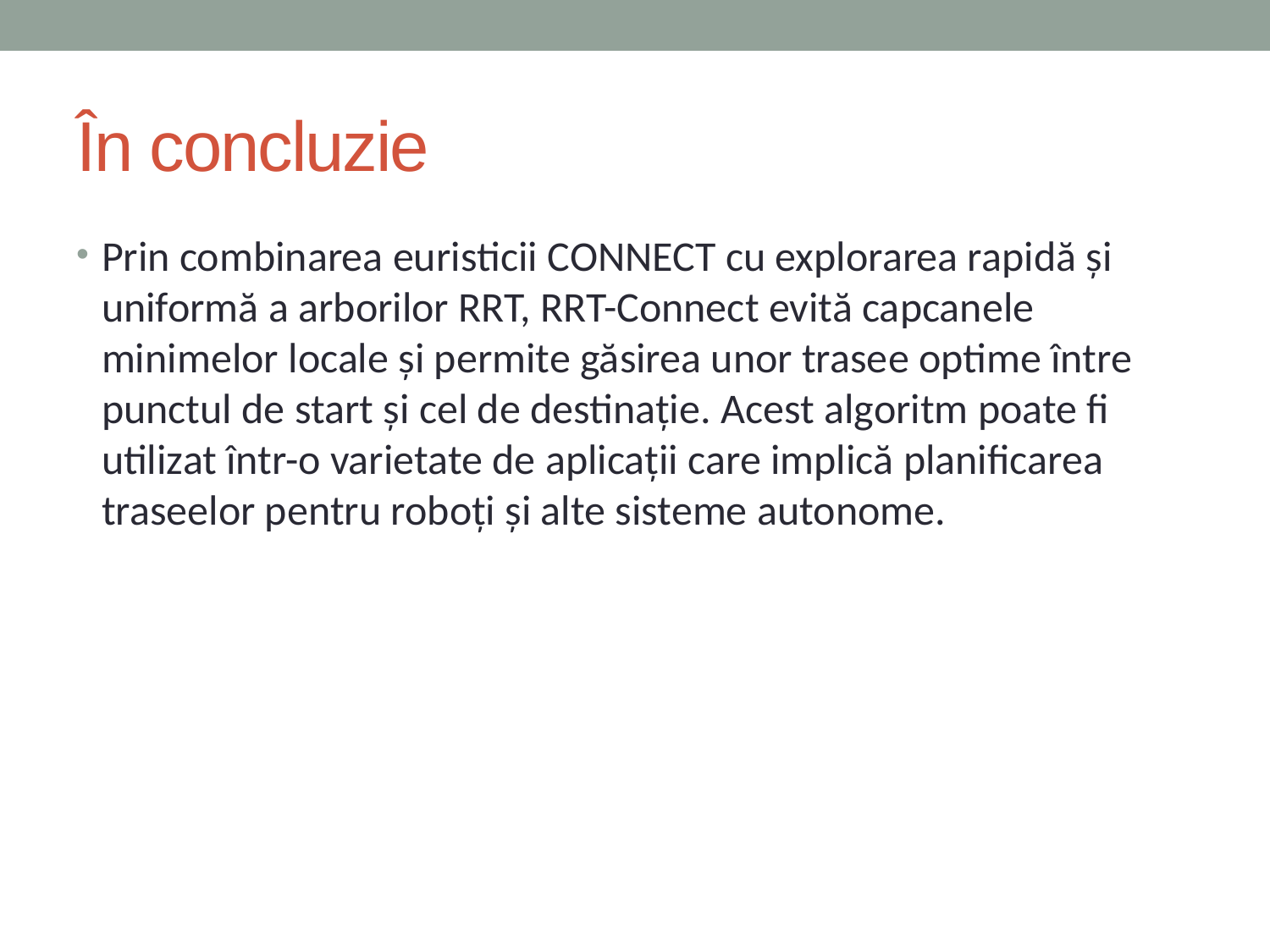

# În concluzie
Prin combinarea euristicii CONNECT cu explorarea rapidă și uniformă a arborilor RRT, RRT-Connect evită capcanele minimelor locale și permite găsirea unor trasee optime între punctul de start și cel de destinație. Acest algoritm poate fi utilizat într-o varietate de aplicații care implică planificarea traseelor pentru roboți și alte sisteme autonome.